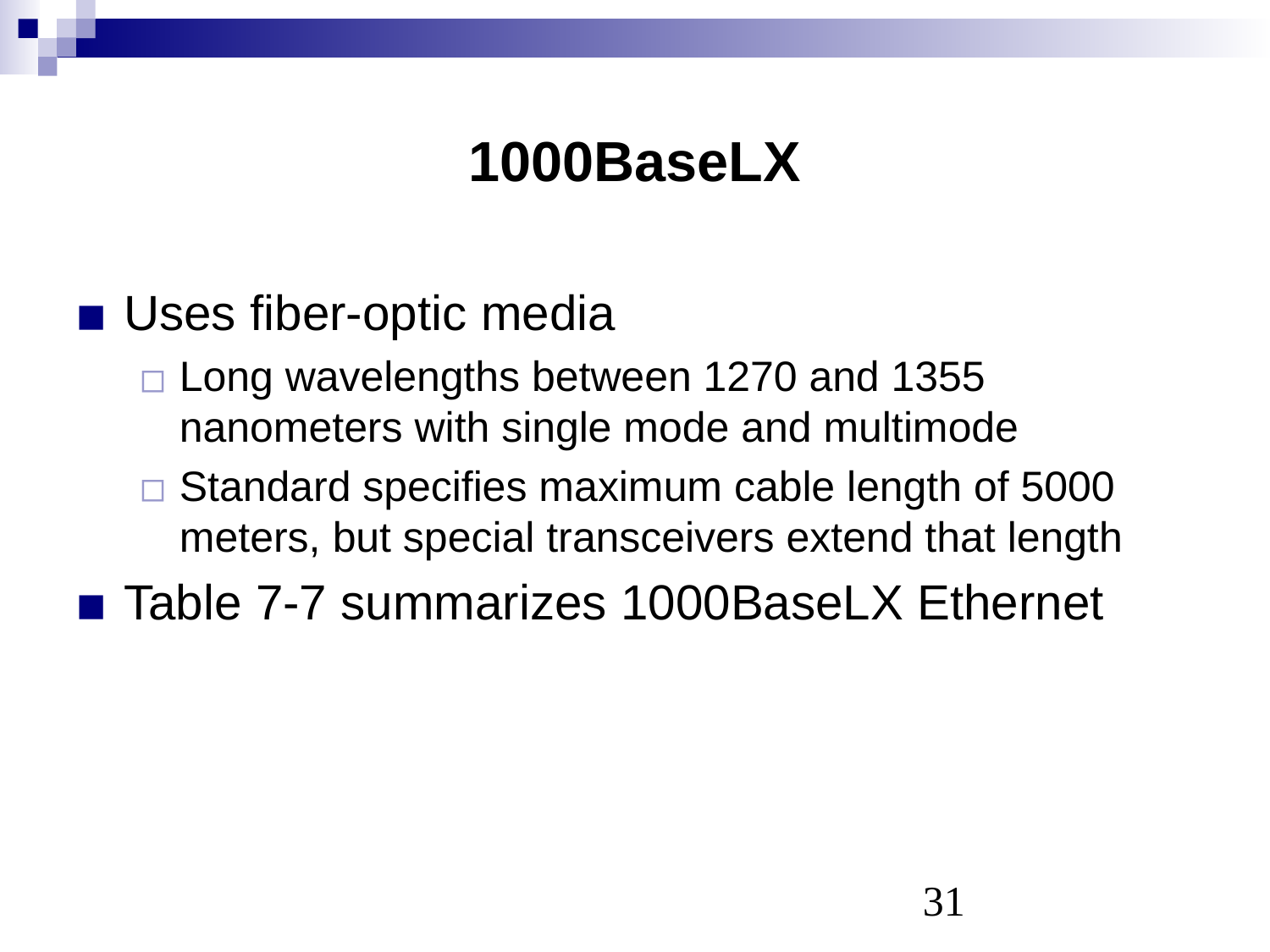

# 1000BaseLX
Uses fiber-optic media
Long wavelengths between 1270 and 1355 nanometers with single mode and multimode
Standard specifies maximum cable length of 5000 meters, but special transceivers extend that length
Table 7-7 summarizes 1000BaseLX Ethernet
31